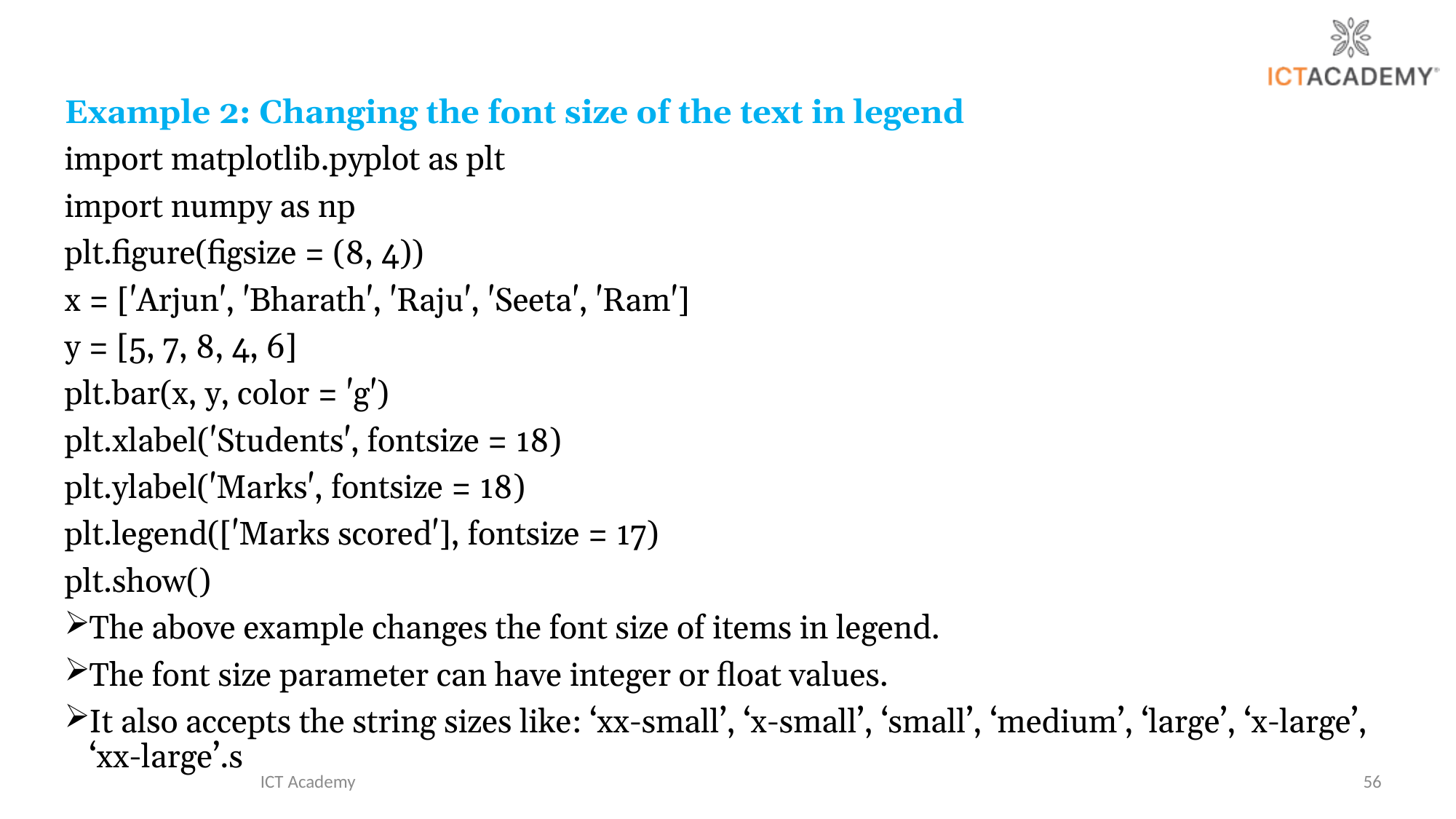

Example 2: Changing the font size of the text in legend
import matplotlib.pyplot as plt
import numpy as np
plt.figure(figsize = (8, 4))
x = ['Arjun', 'Bharath', 'Raju', 'Seeta', 'Ram']
y = [5, 7, 8, 4, 6]
plt.bar(x, y, color = 'g')
plt.xlabel('Students', fontsize = 18)
plt.ylabel('Marks', fontsize = 18)
plt.legend(['Marks scored'], fontsize = 17)
plt.show()
The above example changes the font size of items in legend.
The font size parameter can have integer or float values.
It also accepts the string sizes like: ‘xx-small’, ‘x-small’, ‘small’, ‘medium’, ‘large’, ‘x-large’, ‘xx-large’.s
ICT Academy
56